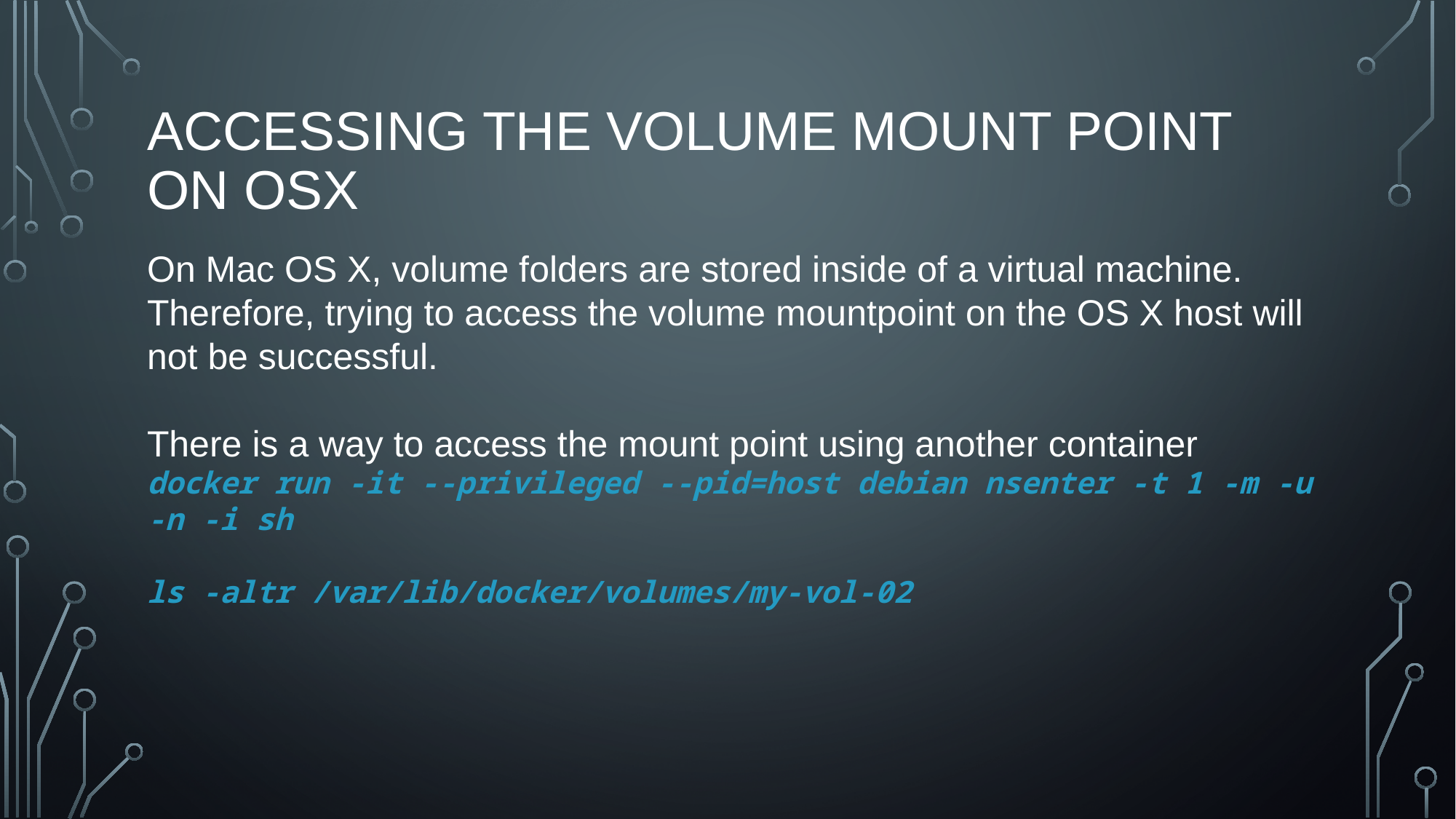

# Accessing the volume mount point on OSX

On Mac OS X, volume folders are stored inside of a virtual machine.  Therefore, trying to access the volume mountpoint on the OS X host will not be successful.

There is a way to access the mount point using another container
docker run -it --privileged --pid=host debian nsenter -t 1 -m -u -n -i sh

ls -altr /var/lib/docker/volumes/my-vol-02